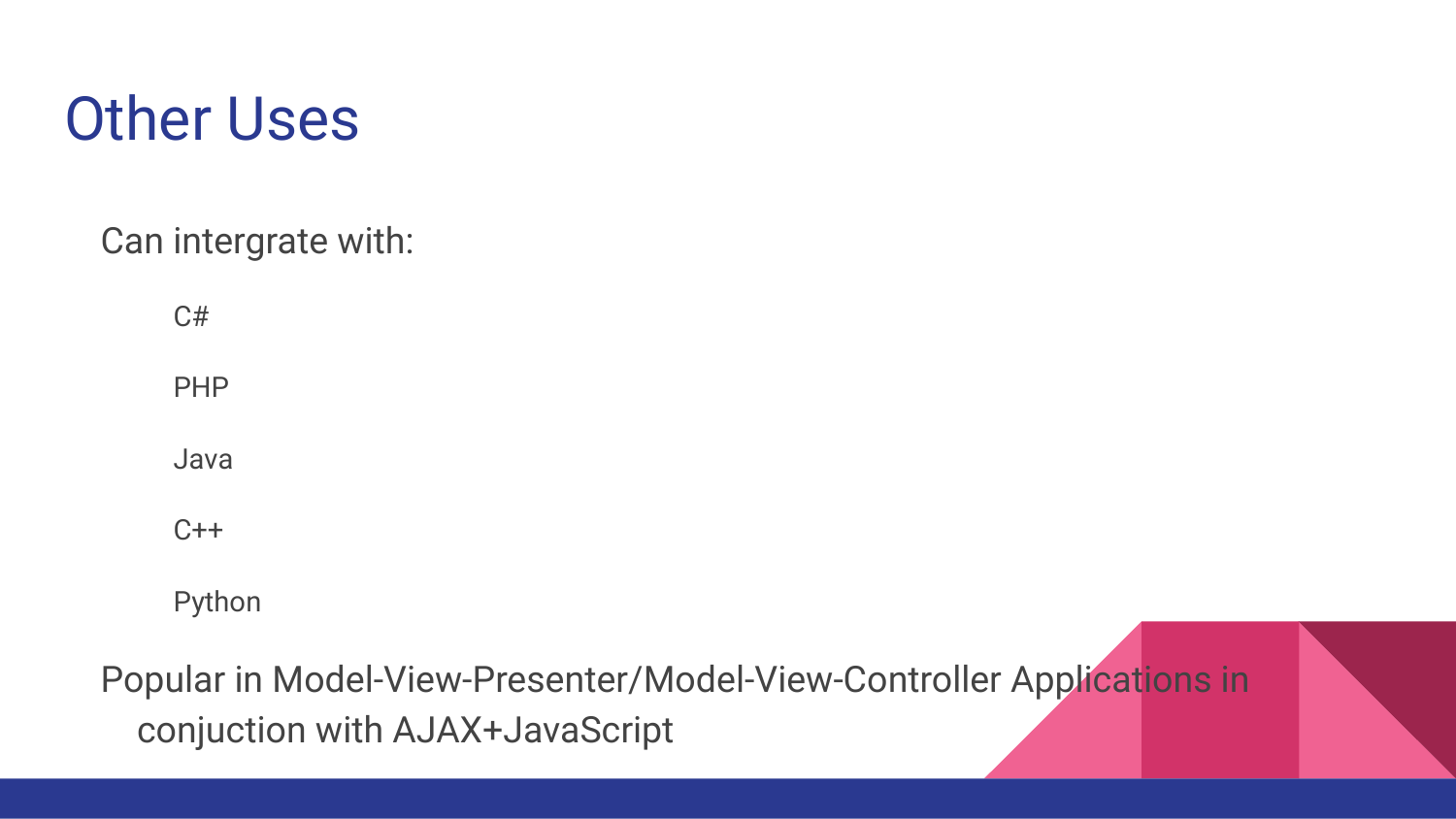

# Other Uses
Can intergrate with:
C#
PHP
Java
C++
Python
Popular in Model-View-Presenter/Model-View-Controller Applications in conjuction with AJAX+JavaScript